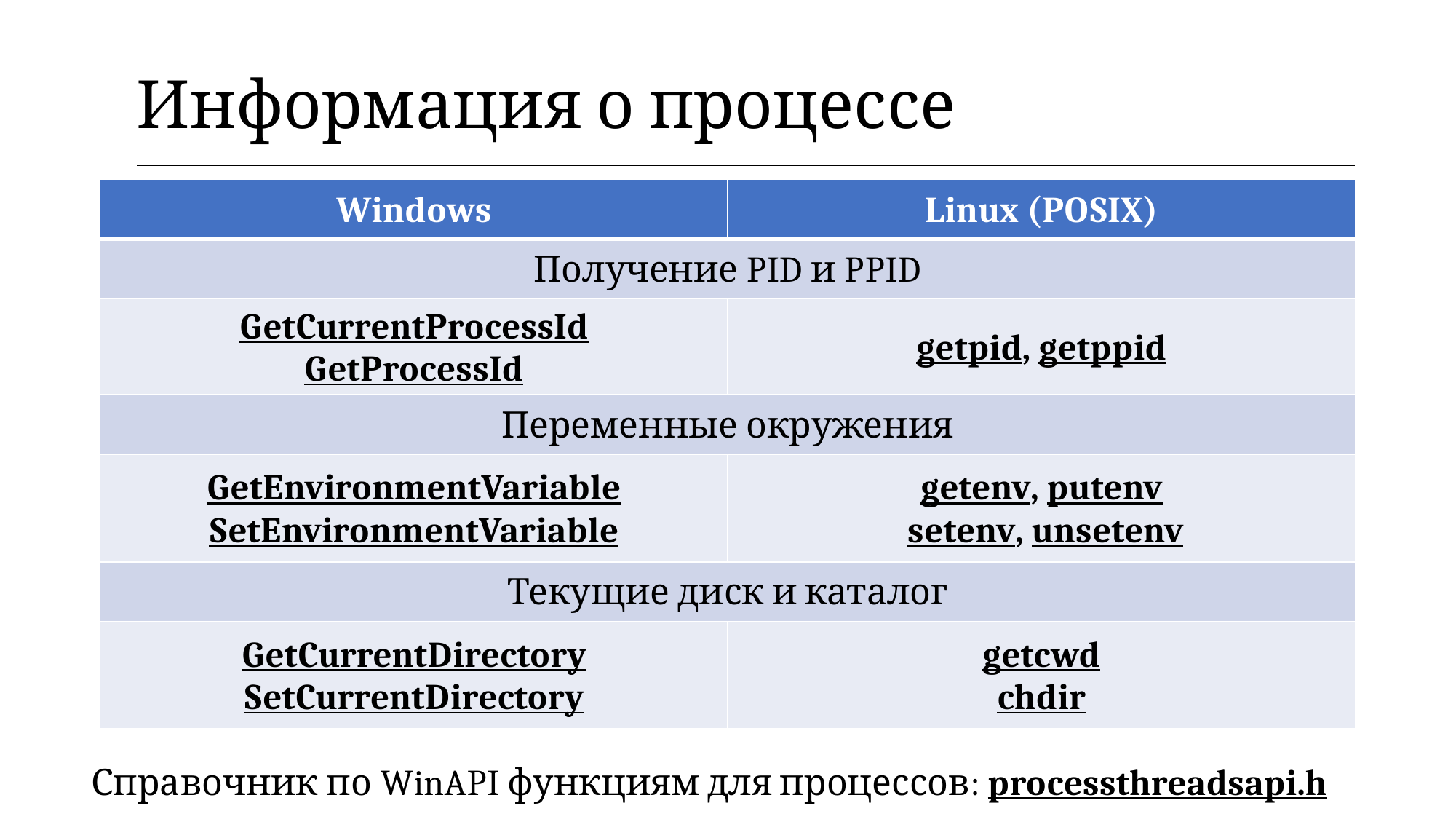

| Информация о процессе |
| --- |
| Windows | Linux (POSIX) |
| --- | --- |
| Получение PID и PPID |  |
| GetCurrentProcessId GetProcessId | getpid, getppid |
| Переменные окружения |  |
| GetEnvironmentVariable SetEnvironmentVariable | getenv, putenv setenv, unsetenv |
| Текущие диск и каталог |  |
| GetCurrentDirectory SetCurrentDirectory | getcwd chdir |
Справочник по WinAPI функциям для процессов: processthreadsapi.h